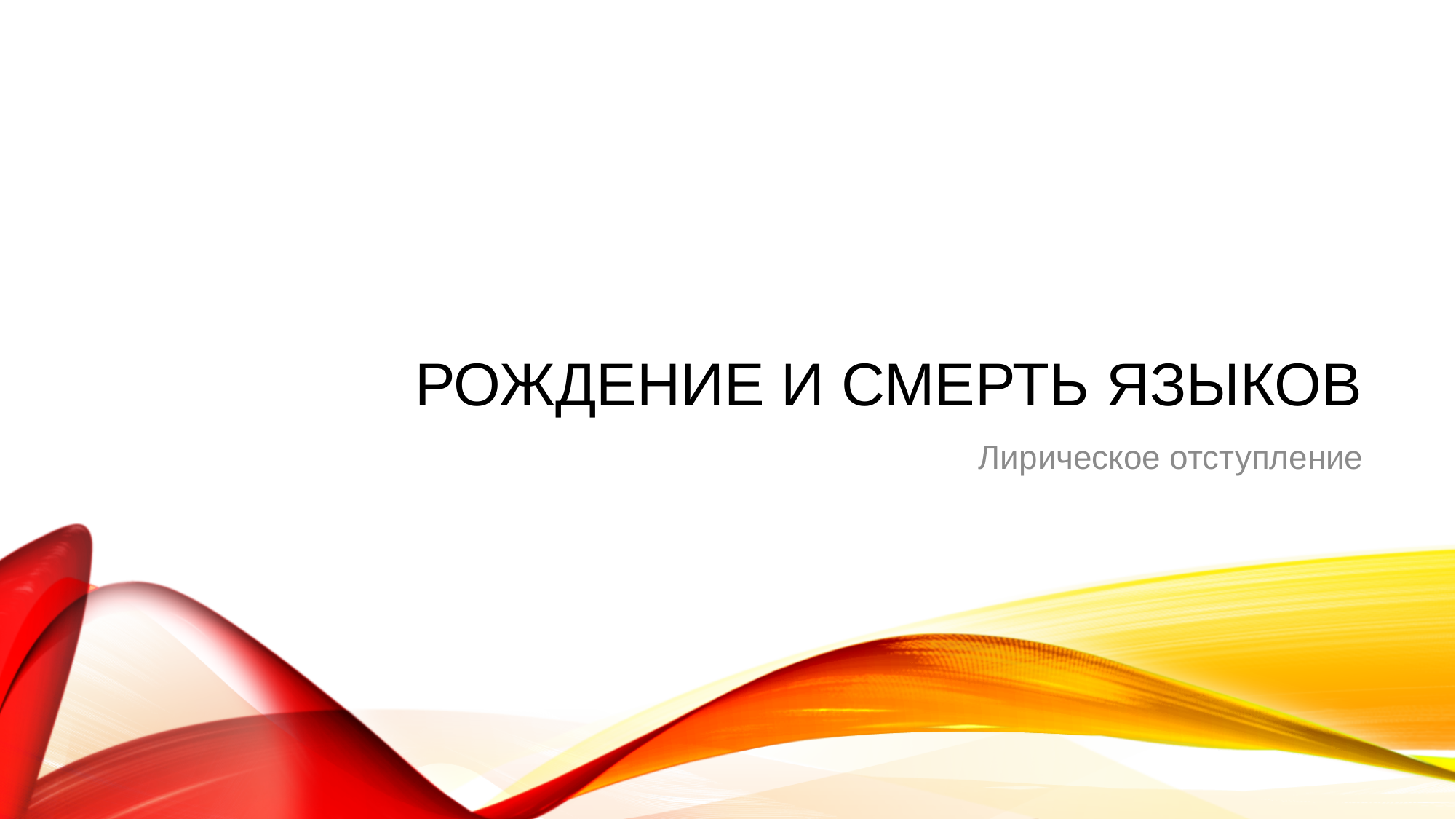

# Рождение и смерть языков
Лирическое отступление